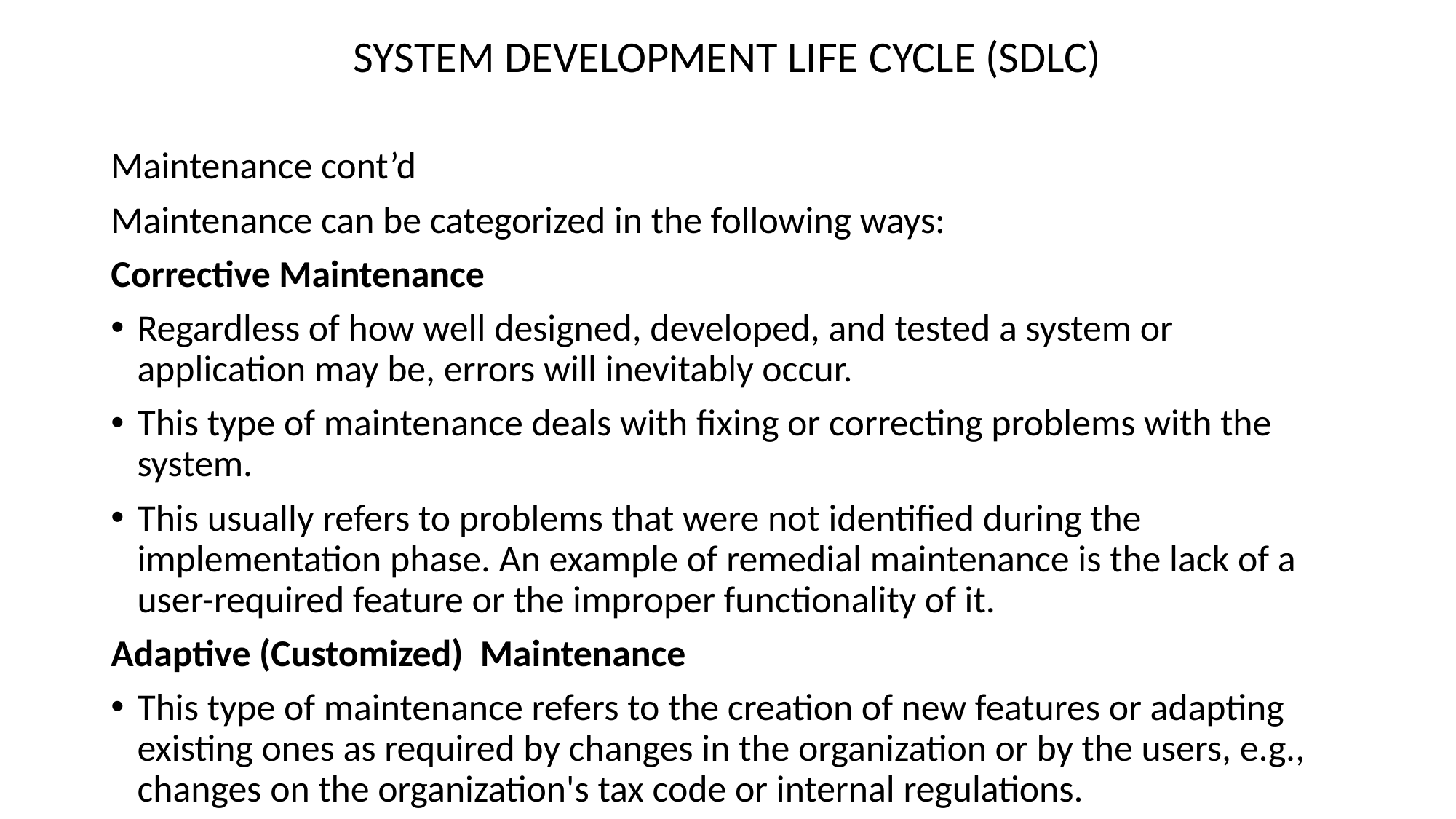

# SYSTEM DEVELOPMENT LIFE CYCLE (SDLC)
Maintenance cont’d
Maintenance can be categorized in the following ways:
Corrective Maintenance
Regardless of how well designed, developed, and tested a system or application may be, errors will inevitably occur.
This type of maintenance deals with fixing or correcting problems with the system.
This usually refers to problems that were not identified during the implementation phase. An example of remedial maintenance is the lack of a user-required feature or the improper functionality of it.
Adaptive (Customized)  Maintenance
This type of maintenance refers to the creation of new features or adapting existing ones as required by changes in the organization or by the users, e.g., changes on the organization's tax code or internal regulations.